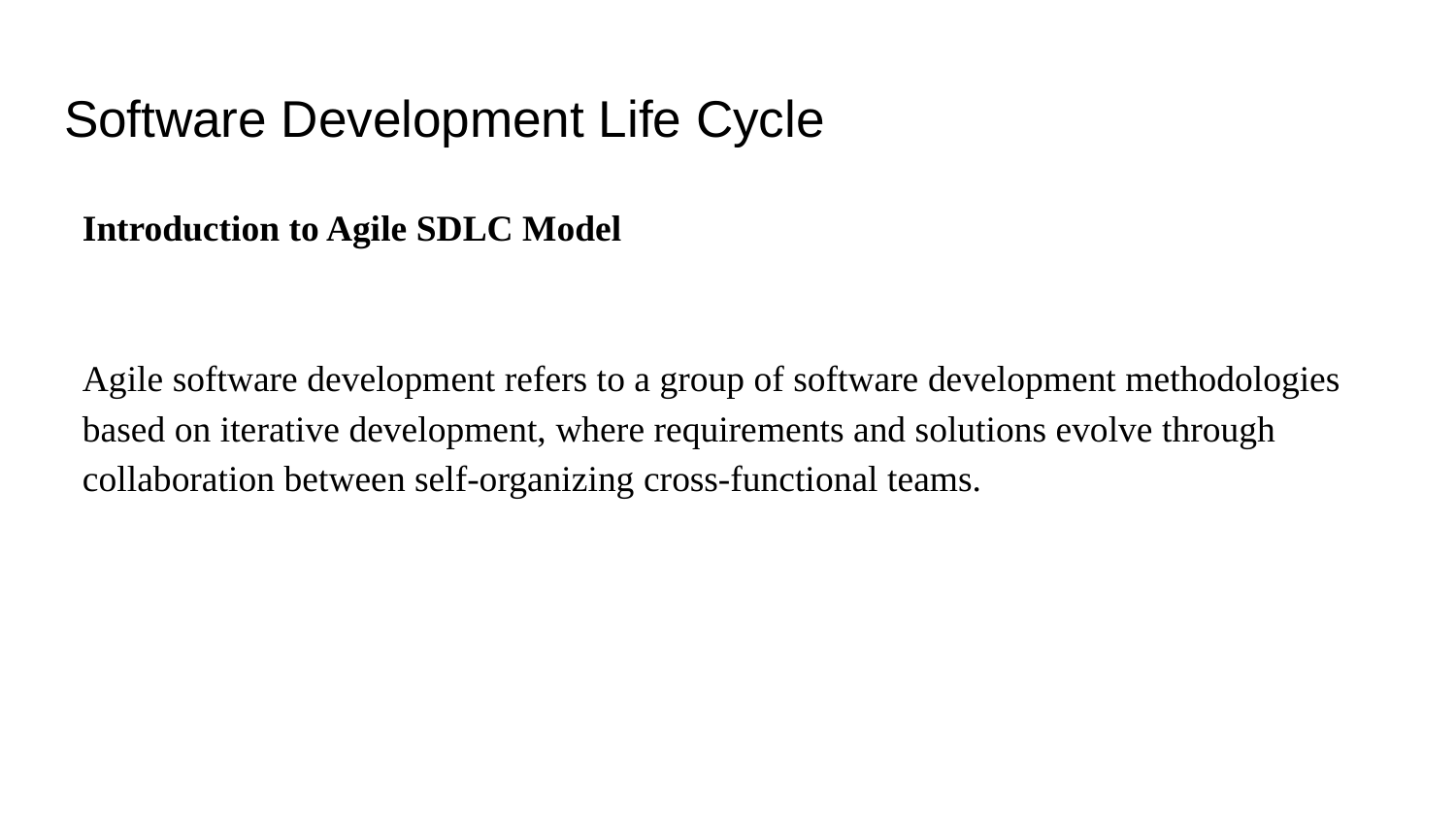

# Software Development Life Cycle
Introduction to Agile SDLC Model

Agile software development refers to a group of software development methodologies based on iterative development, where requirements and solutions evolve through collaboration between self-organizing cross-functional teams.